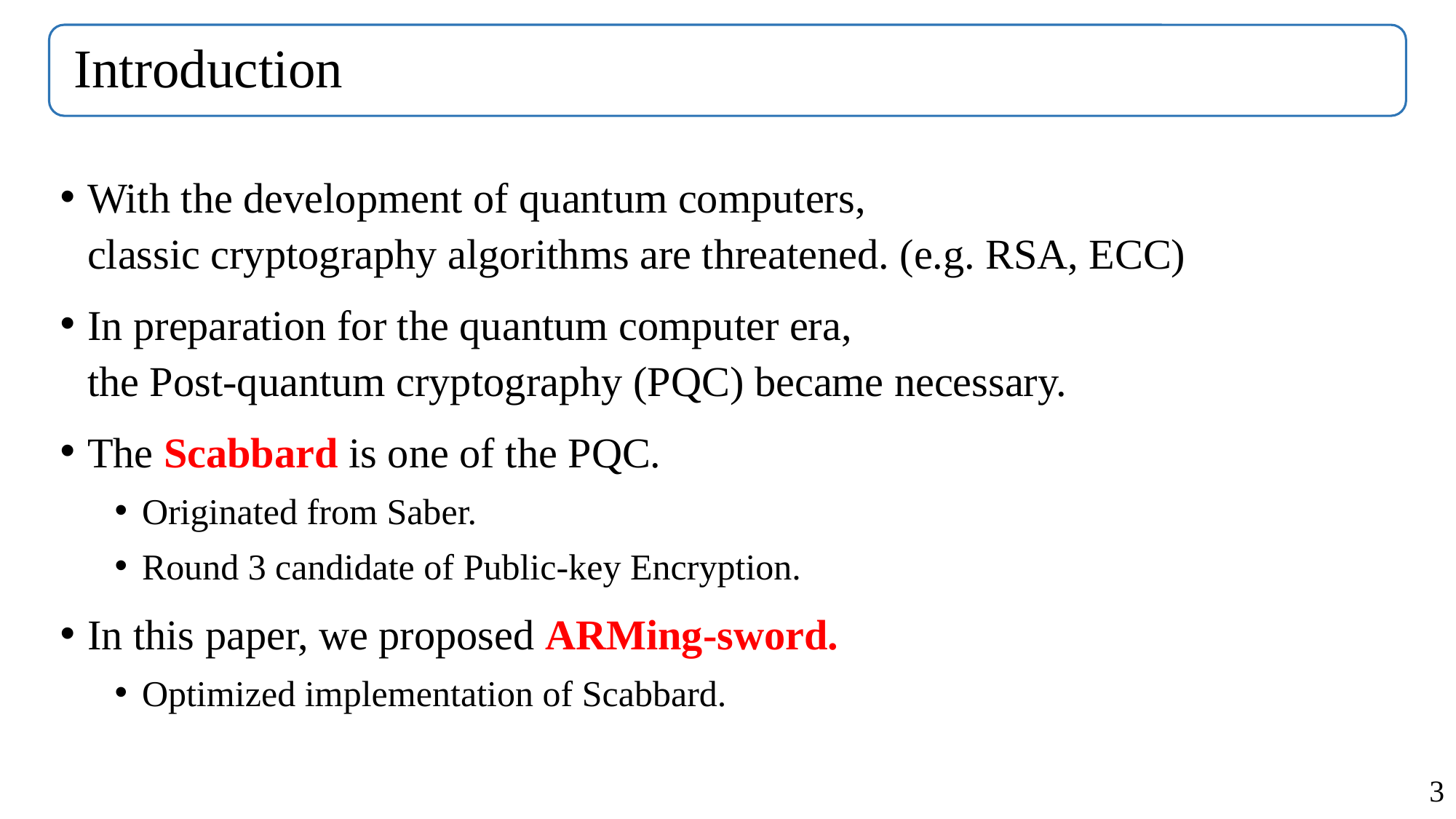

# Introduction
With the development of quantum computers,
classic cryptography algorithms are threatened. (e.g. RSA, ECC)
In preparation for the quantum computer era,
the Post-quantum cryptography (PQC) became necessary.
The Scabbard is one of the PQC.
Originated from Saber.
Round 3 candidate of Public-key Encryption.
In this paper, we proposed ARMing-sword.
Optimized implementation of Scabbard.